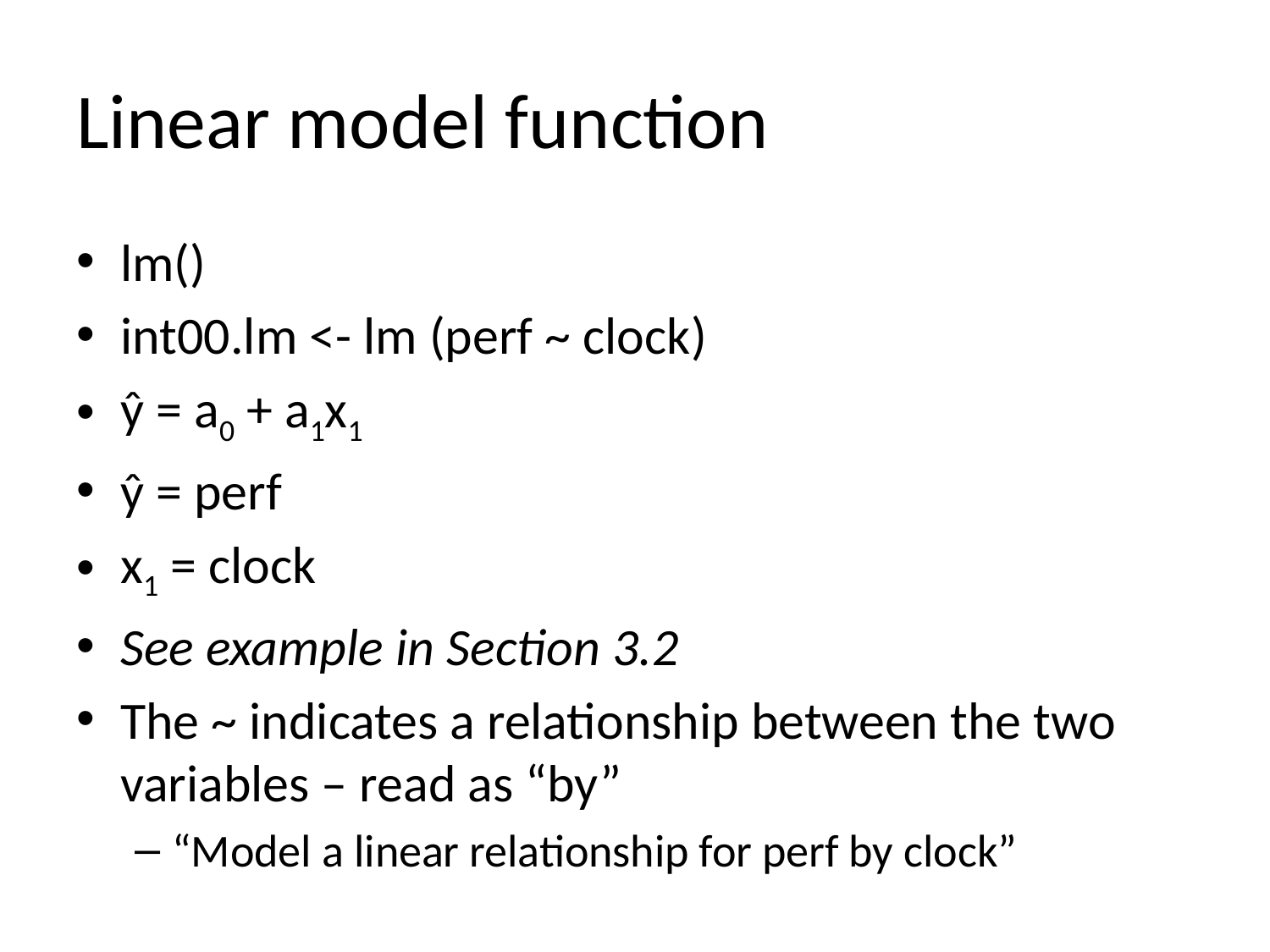

# Linear model function
lm()
int00.lm <- lm (perf ~ clock)
ŷ = a0 + a1x1
ŷ = perf
x1 = clock
See example in Section 3.2
The ~ indicates a relationship between the two variables – read as “by”
“Model a linear relationship for perf by clock”